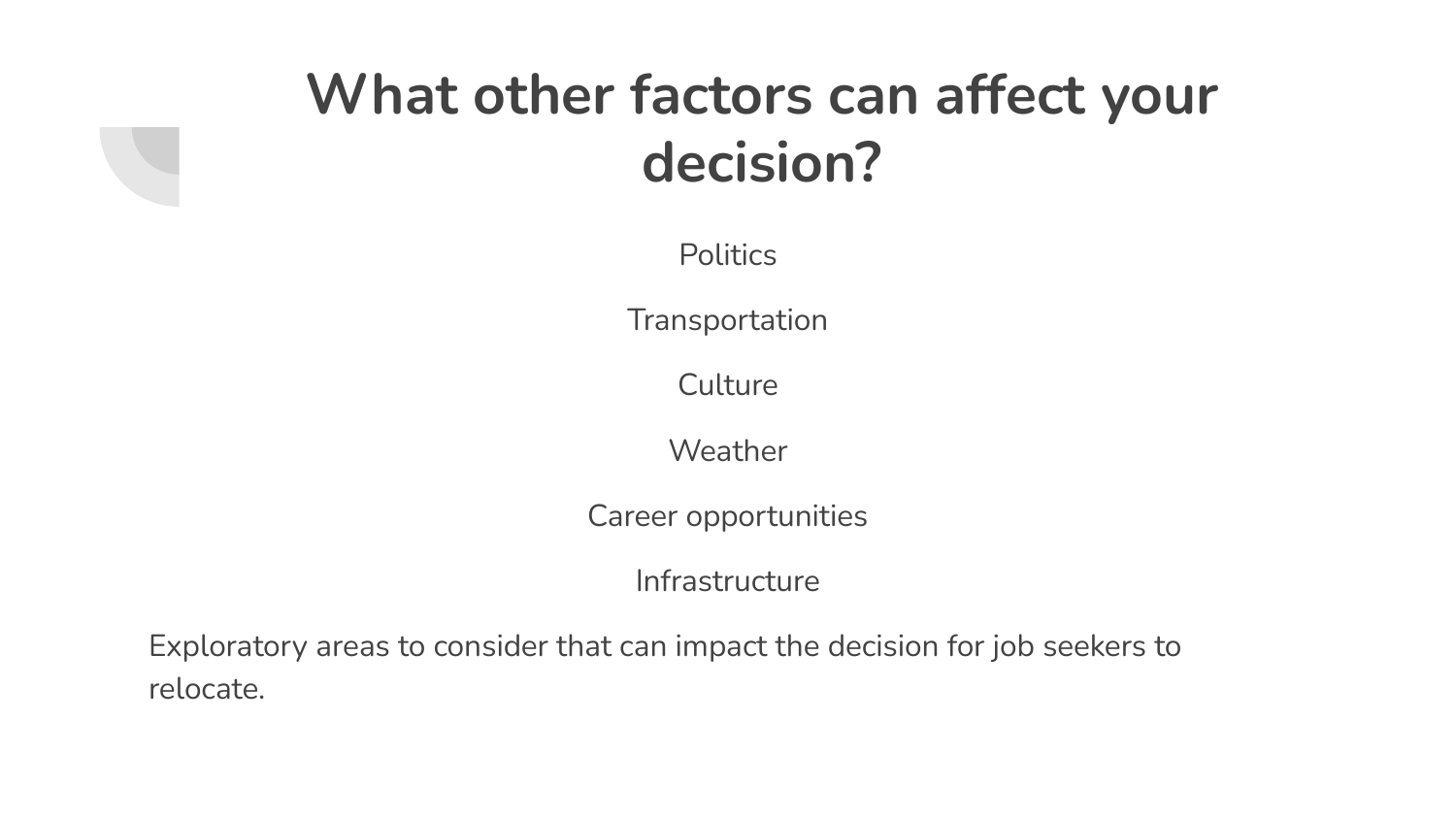

# What other factors can affect your decision?
Politics
Transportation
Culture
Weather
Career opportunities
Infrastructure
Exploratory areas to consider that can impact the decision for job seekers to relocate.